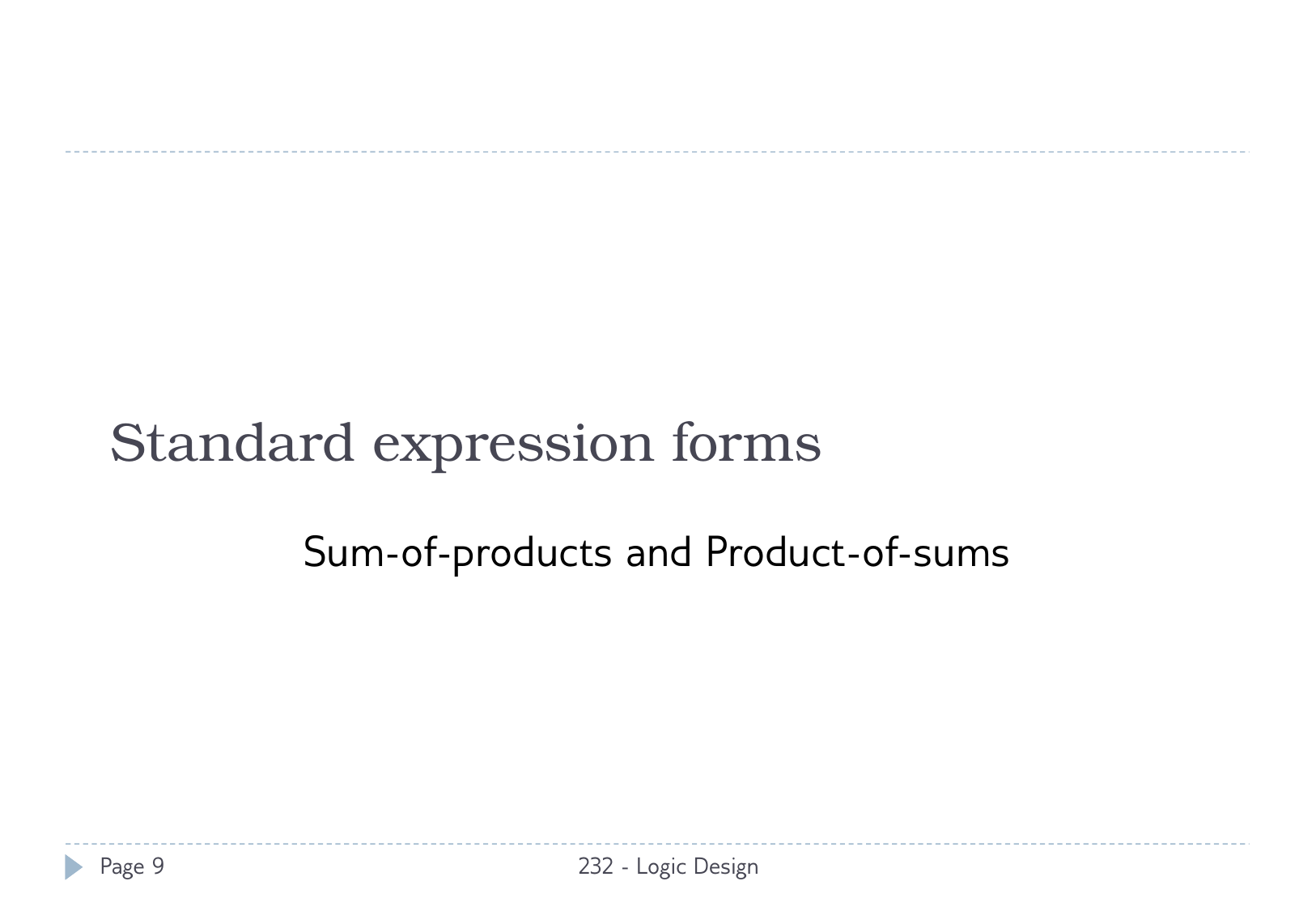

# Standard expression forms
Sum-of-products and Product-of-sums
Page 9
232 - Logic Design